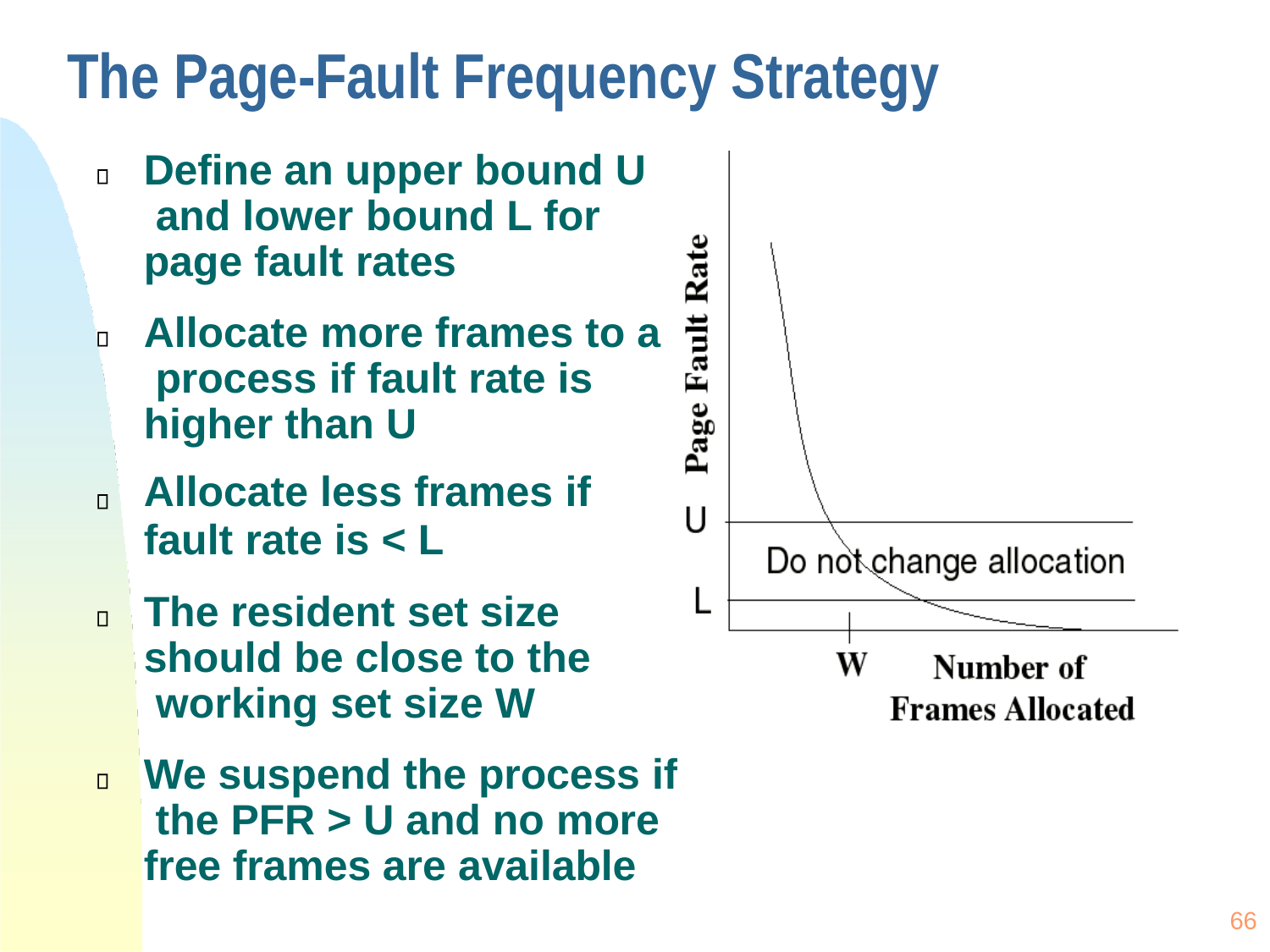

# The Page-Fault Frequency Strategy
Define an upper bound U  and lower bound L for  page fault rates
Allocate more frames to a  process if fault rate is  higher than U
Allocate less frames if
fault rate is < L
The resident set size  should be close to the  working set size W
We suspend the process if  the PFR > U and no more  free frames are available

66